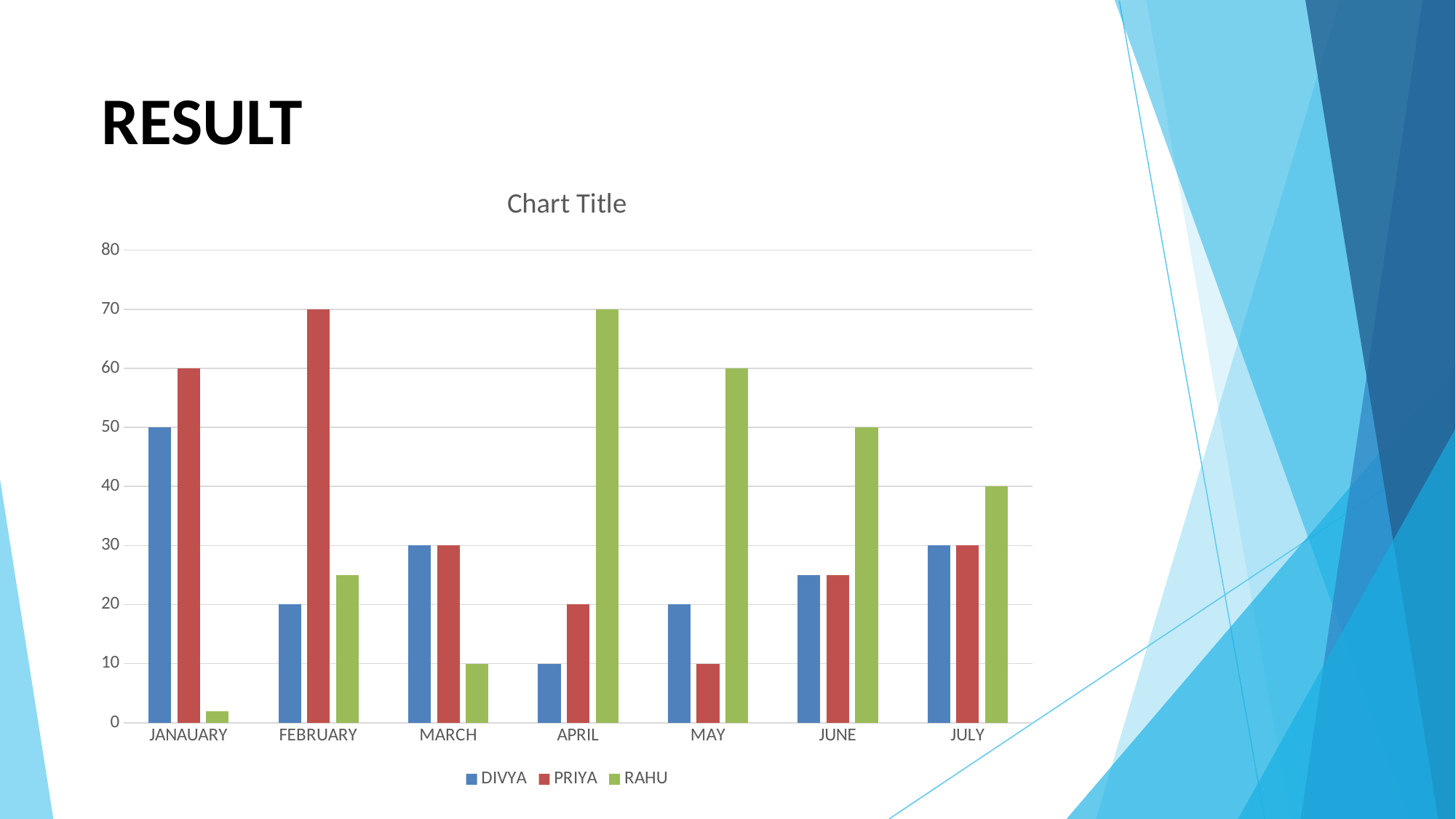

RESULT

### Chart:

| Category | DIVYA | PRIYA | RAHU |
|---|---|---|---|
| JANAUARY | 50.0 | 60.0 | 2.0 |
| FEBRUARY | 20.0 | 70.0 | 25.0 |
| MARCH | 30.0 | 30.0 | 10.0 |
| APRIL | 10.0 | 20.0 | 70.0 |
| MAY | 20.0 | 10.0 | 60.0 |
| JUNE | 25.0 | 25.0 | 50.0 |
| JULY | 30.0 | 30.0 | 40.0 |